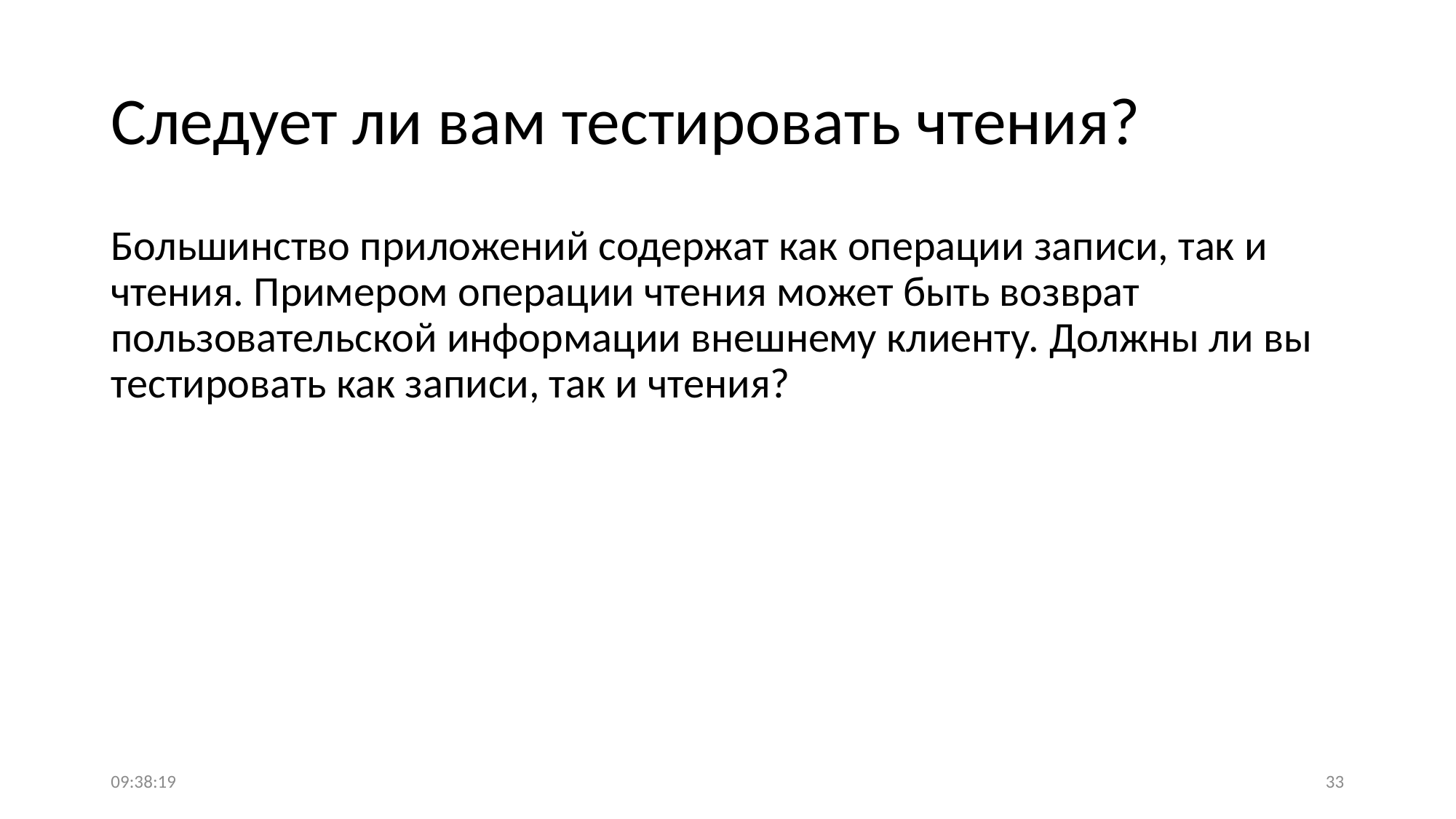

# Следует ли вам тестировать чтения?
Большинство приложений содержат как операции записи, так и чтения. Примером операции чтения может быть возврат пользовательской информации внешнему клиенту. Должны ли вы тестировать как записи, так и чтения?
09:38:19
33